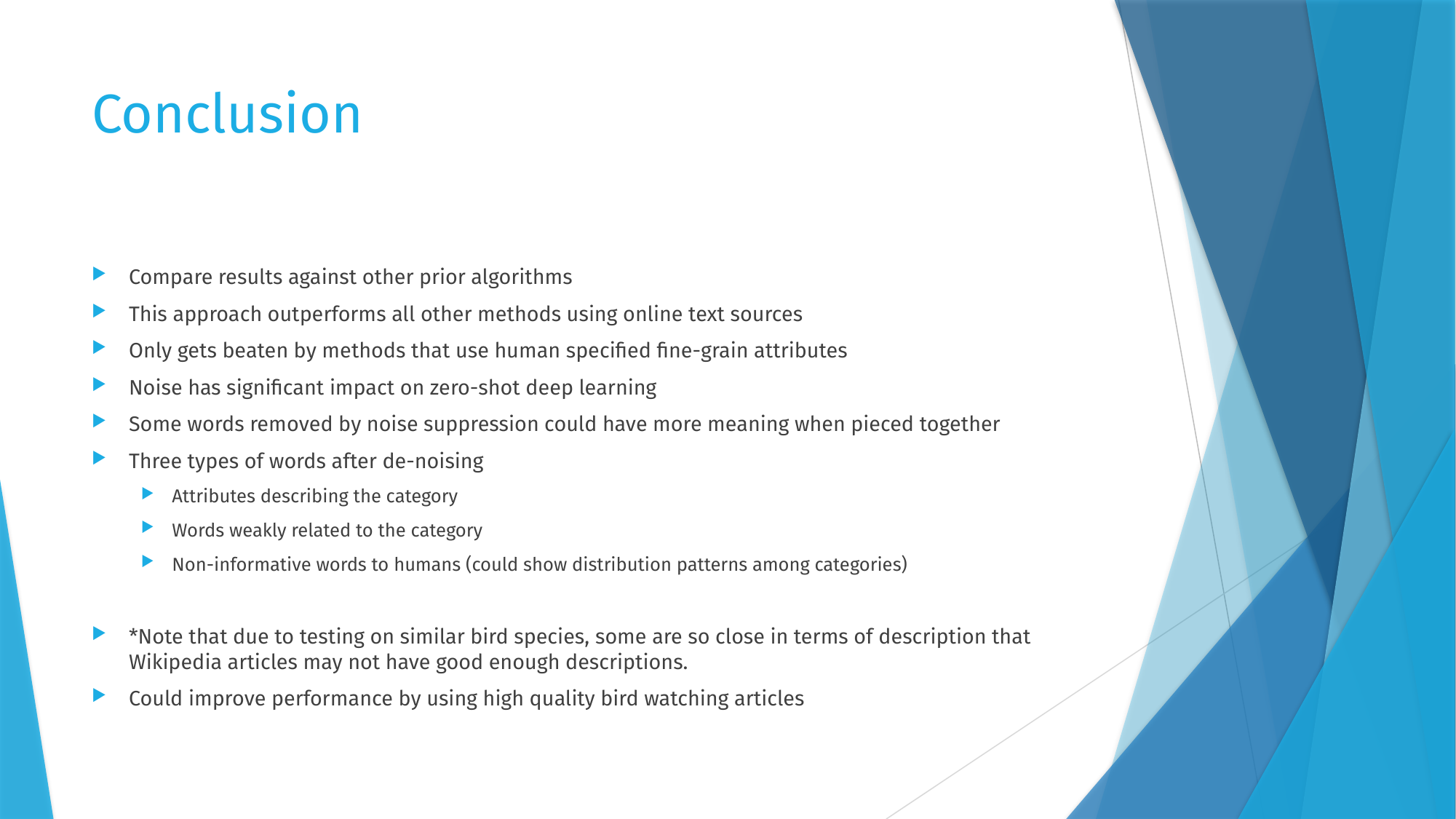

# Conclusion
Compare results against other prior algorithms
This approach outperforms all other methods using online text sources
Only gets beaten by methods that use human specified fine-grain attributes
Noise has significant impact on zero-shot deep learning
Some words removed by noise suppression could have more meaning when pieced together
Three types of words after de-noising
Attributes describing the category
Words weakly related to the category
Non-informative words to humans (could show distribution patterns among categories)

*Note that due to testing on similar bird species, some are so close in terms of description that Wikipedia articles may not have good enough descriptions.
Could improve performance by using high quality bird watching articles